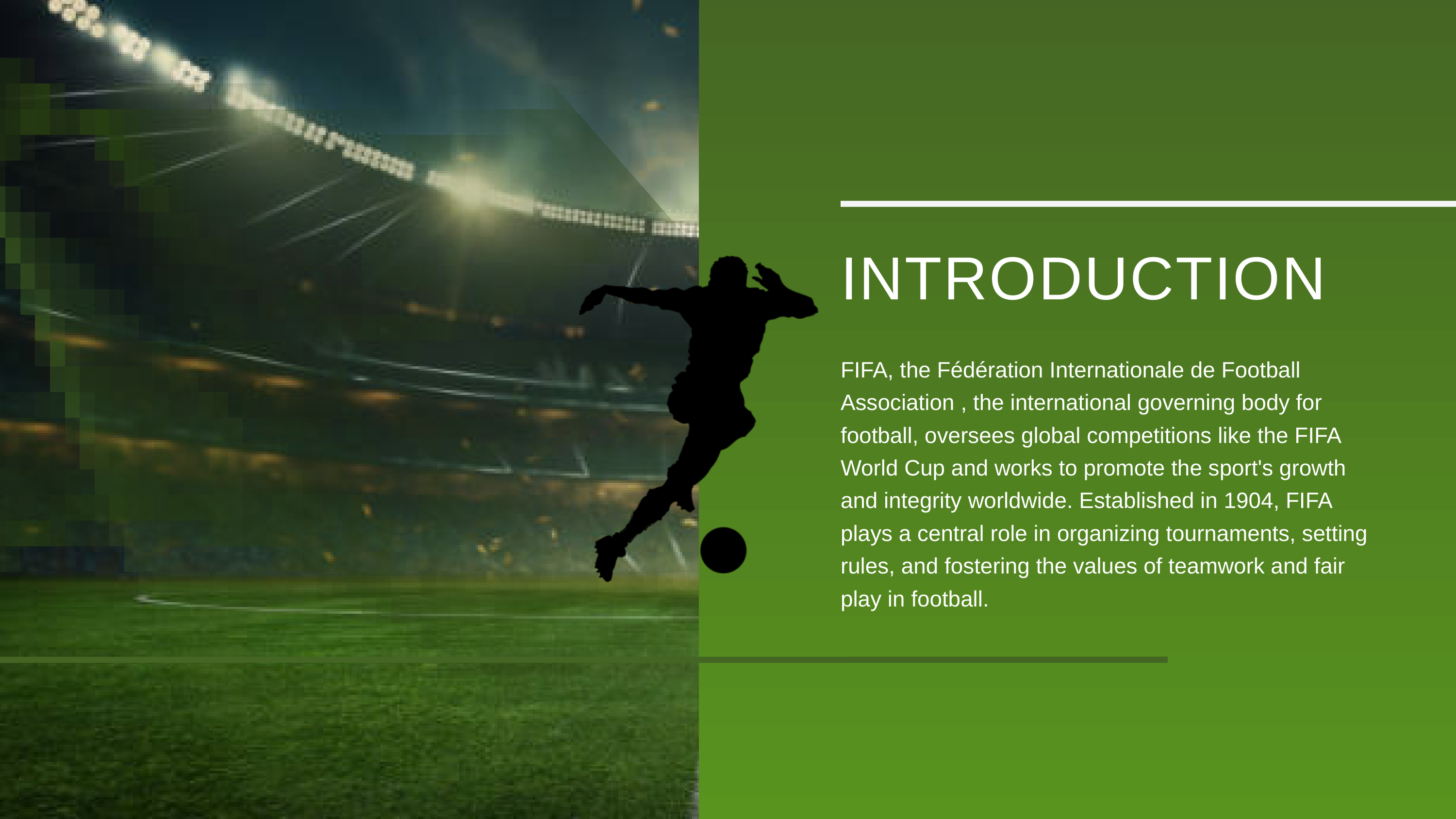

INTRODUCTION

FIFA, the Fédération Internationale de Football Association , the international governing body for football, oversees global competitions like the FIFA World Cup and works to promote the sport's growth and integrity worldwide. Established in 1904, FIFA plays a central role in organizing tournaments, setting rules, and fostering the values of teamwork and fair play in football.